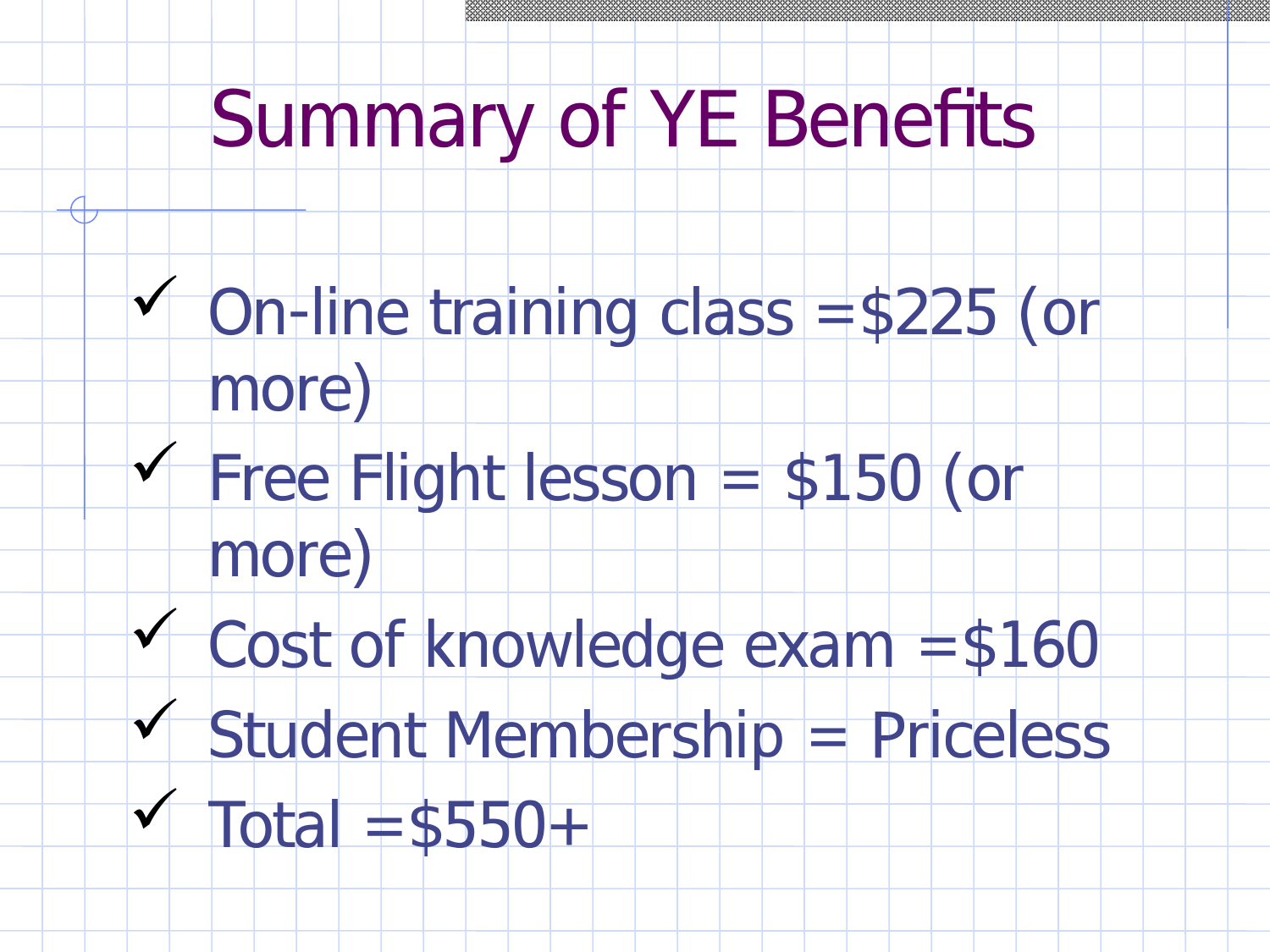

# Summary of YE Benefits
On-line training class =$225 (or more)
Free Flight lesson = $150 (or more)
Cost of knowledge exam =$160
Student Membership = Priceless
Total =$550+